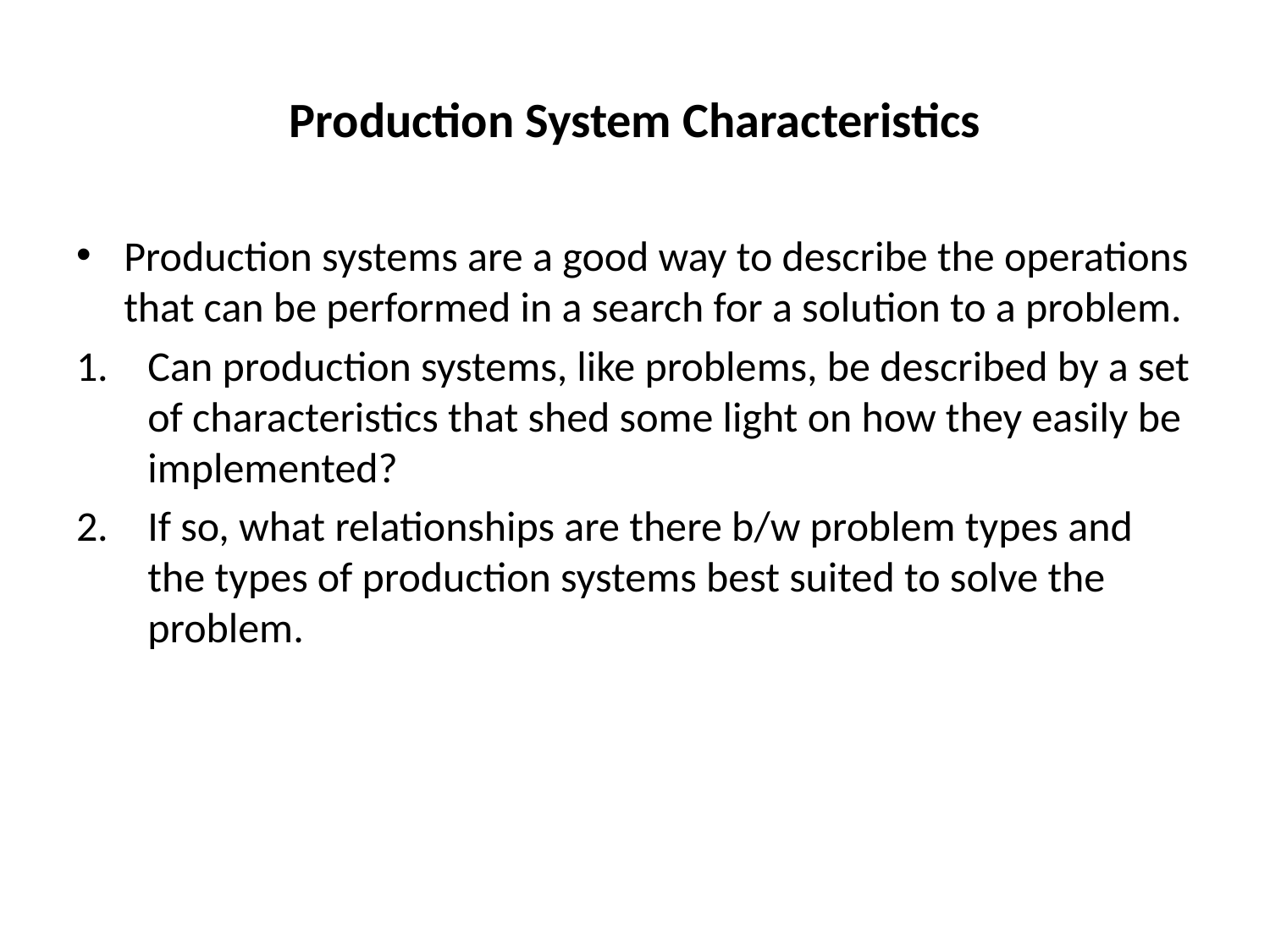

# Production System Characteristics
Production systems are a good way to describe the operations that can be performed in a search for a solution to a problem.
Can production systems, like problems, be described by a set of characteristics that shed some light on how they easily be implemented?
If so, what relationships are there b/w problem types and the types of production systems best suited to solve the problem.